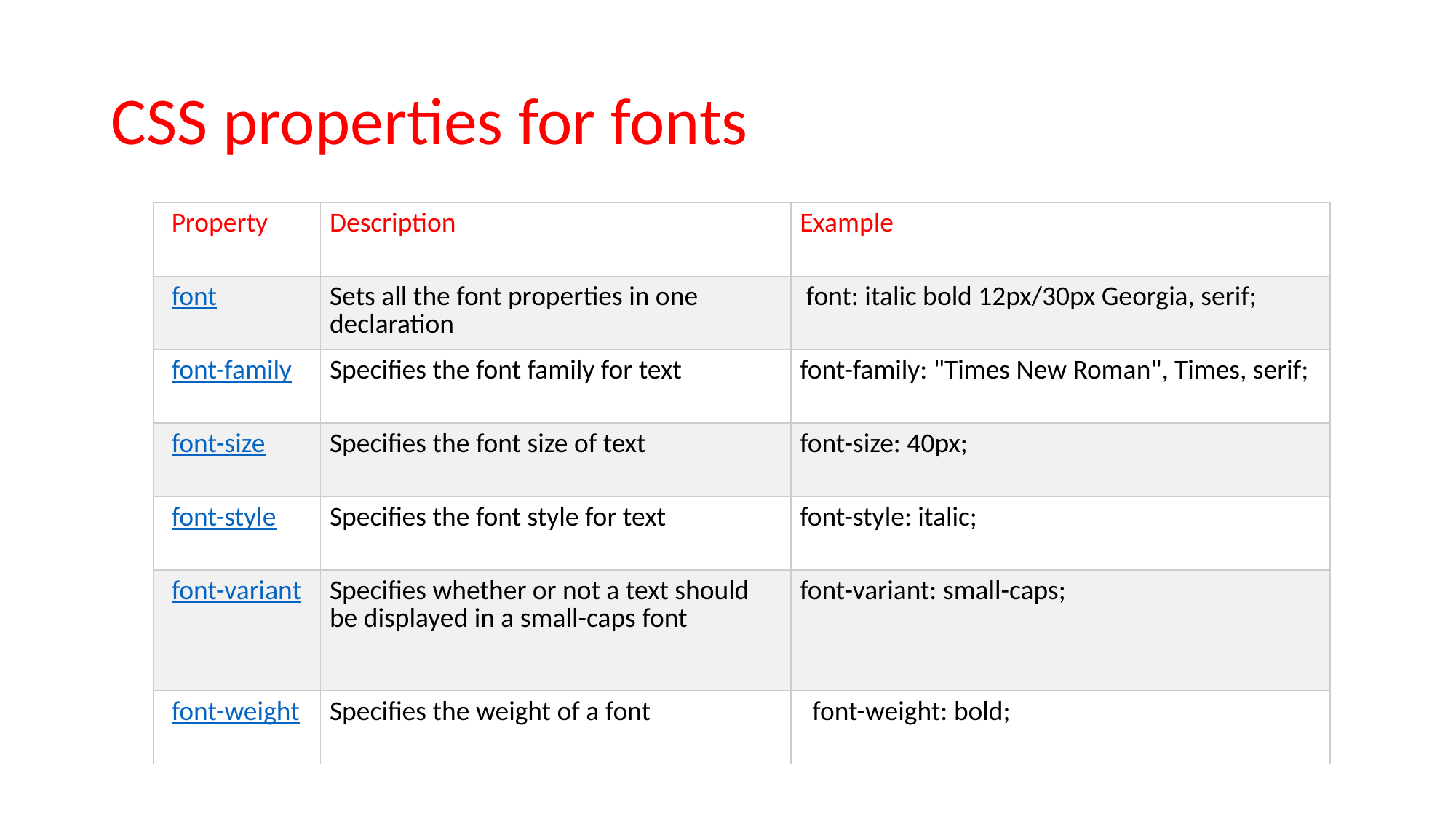

# CSS properties for fonts
| Property | Description | Example |
| --- | --- | --- |
| font | Sets all the font properties in one declaration | font: italic bold 12px/30px Georgia, serif; |
| font-family | Specifies the font family for text | font-family: "Times New Roman", Times, serif; |
| font-size | Specifies the font size of text | font-size: 40px; |
| font-style | Specifies the font style for text | font-style: italic; |
| font-variant | Specifies whether or not a text should be displayed in a small-caps font | font-variant: small-caps; |
| font-weight | Specifies the weight of a font | font-weight: bold; |